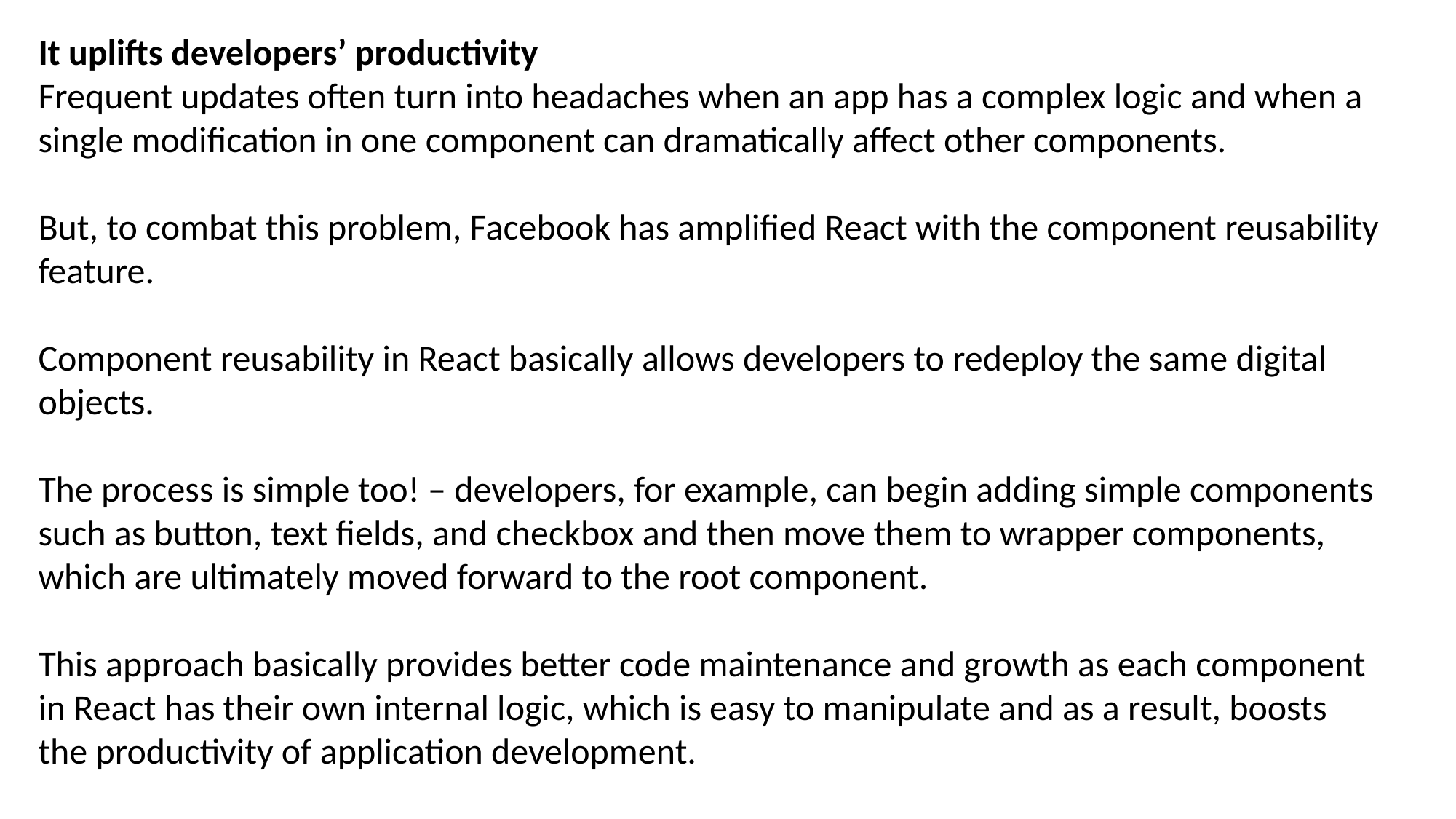

It uplifts developers’ productivity
Frequent updates often turn into headaches when an app has a complex logic and when a single modification in one component can dramatically affect other components.

But, to combat this problem, Facebook has amplified React with the component reusability feature.

Component reusability in React basically allows developers to redeploy the same digital objects.

The process is simple too! – developers, for example, can begin adding simple components such as button, text fields, and checkbox and then move them to wrapper components, which are ultimately moved forward to the root component.

This approach basically provides better code maintenance and growth as each component in React has their own internal logic, which is easy to manipulate and as a result, boosts the productivity of application development.